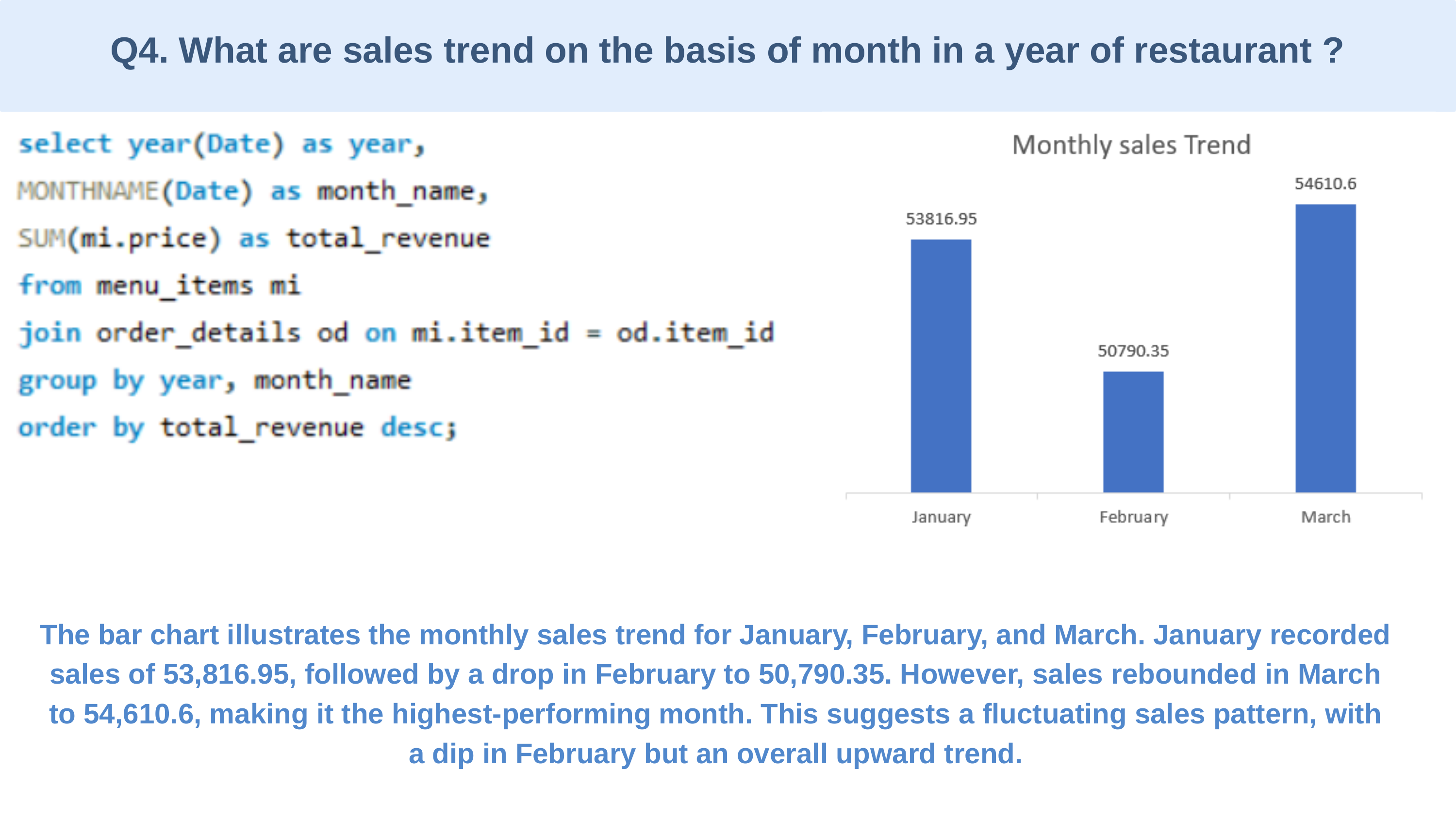

Q4. What are sales trend on the basis of month in a year of restaurant ?

The bar chart illustrates the monthly sales trend for January, February, and March. January recorded sales of 53,816.95, followed by a drop in February to 50,790.35. However, sales rebounded in March to 54,610.6, making it the highest-performing month. This suggests a fluctuating sales pattern, with a dip in February but an overall upward trend.